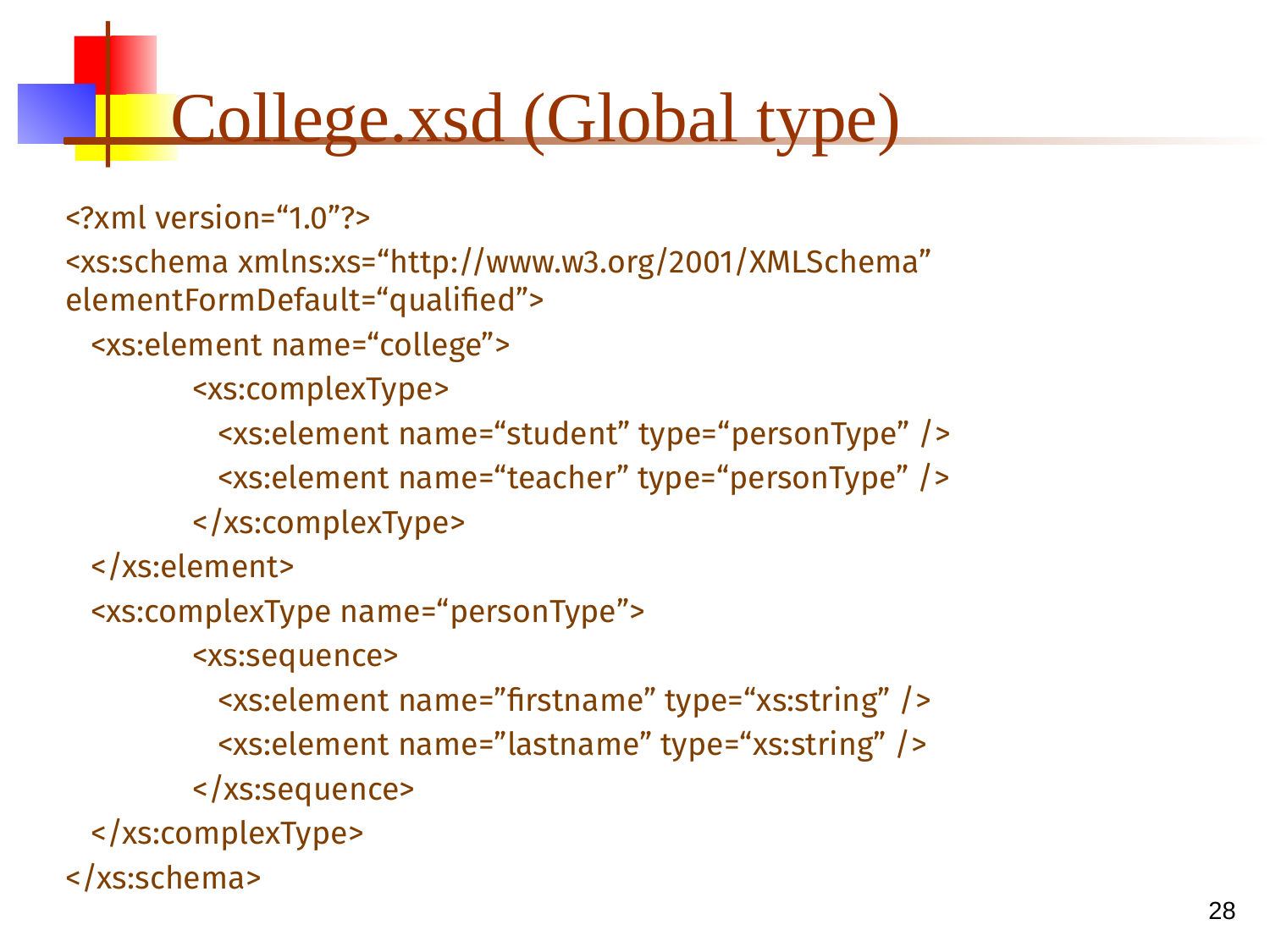

# College.xsd (Global type)
<?xml version=“1.0”?>
<xs:schema xmlns:xs=“http://www.w3.org/2001/XMLSchema” elementFormDefault=“qualified”>
   <xs:element name=“college”>
	<xs:complexType>
	   <xs:element name=“student” type=“personType” />
	   <xs:element name=“teacher” type=“personType” />
	</xs:complexType>
   </xs:element>
   <xs:complexType name=“personType”>
	<xs:sequence>
	   <xs:element name=”firstname” type=“xs:string” />
	   <xs:element name=”lastname” type=“xs:string” />
	</xs:sequence>
   </xs:complexType>
</xs:schema>
28